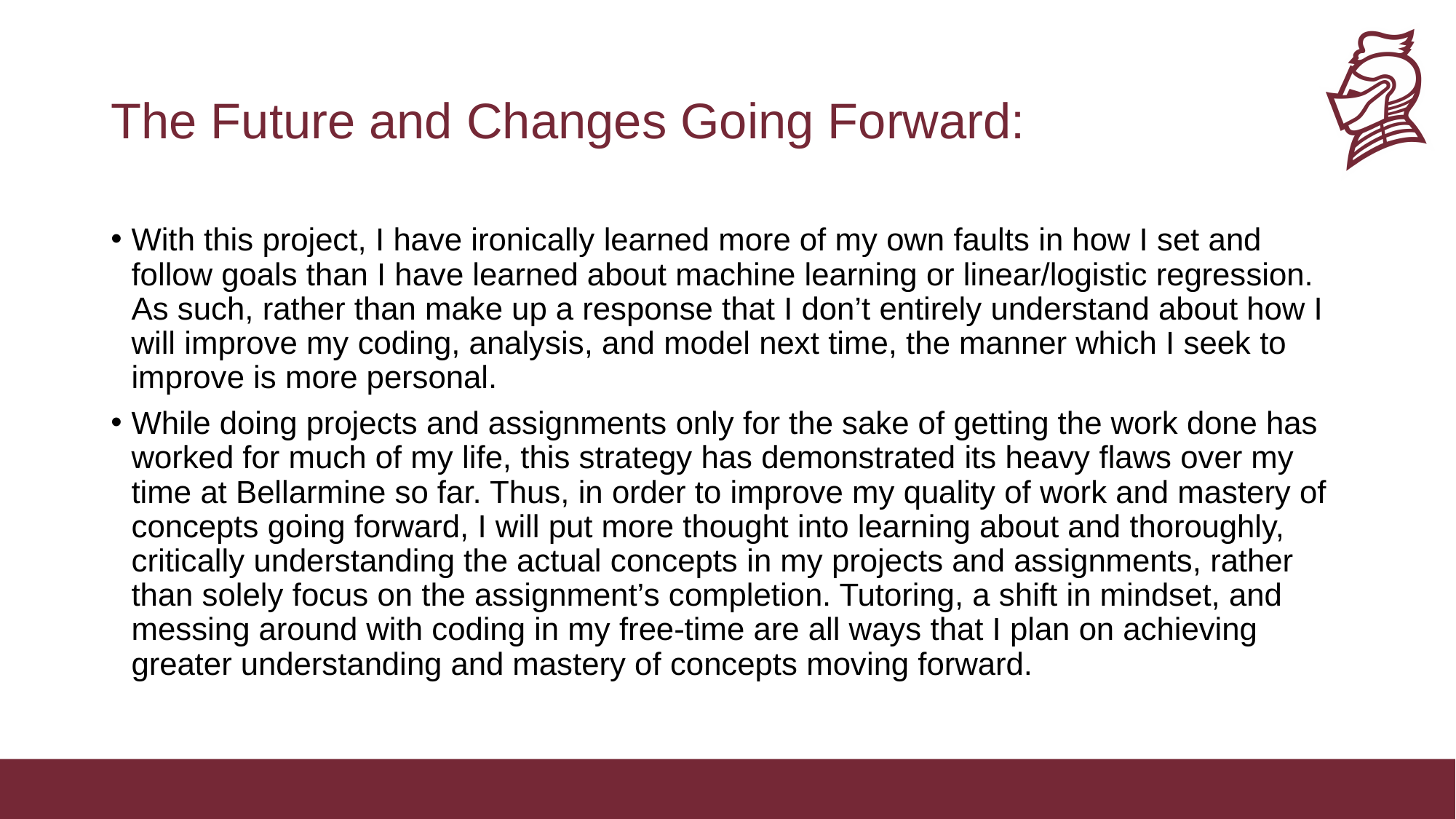

# The Future and Changes Going Forward:
With this project, I have ironically learned more of my own faults in how I set and follow goals than I have learned about machine learning or linear/logistic regression. As such, rather than make up a response that I don’t entirely understand about how I will improve my coding, analysis, and model next time, the manner which I seek to improve is more personal.
While doing projects and assignments only for the sake of getting the work done has worked for much of my life, this strategy has demonstrated its heavy flaws over my time at Bellarmine so far. Thus, in order to improve my quality of work and mastery of concepts going forward, I will put more thought into learning about and thoroughly, critically understanding the actual concepts in my projects and assignments, rather than solely focus on the assignment’s completion. Tutoring, a shift in mindset, and messing around with coding in my free-time are all ways that I plan on achieving greater understanding and mastery of concepts moving forward.